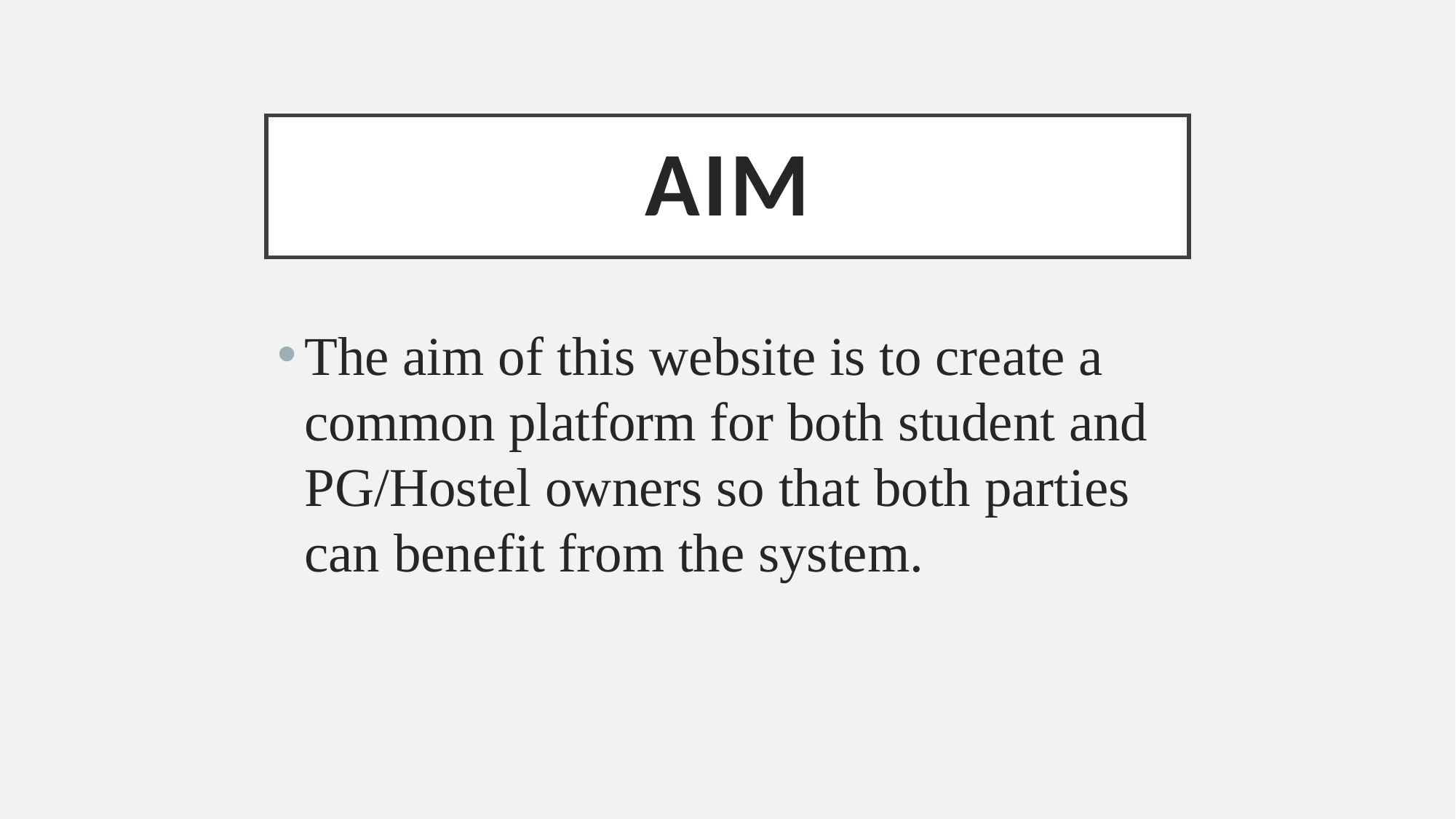

# AIM
The aim of this website is to create a common platform for both student and PG/Hostel owners so that both parties can benefit from the system.